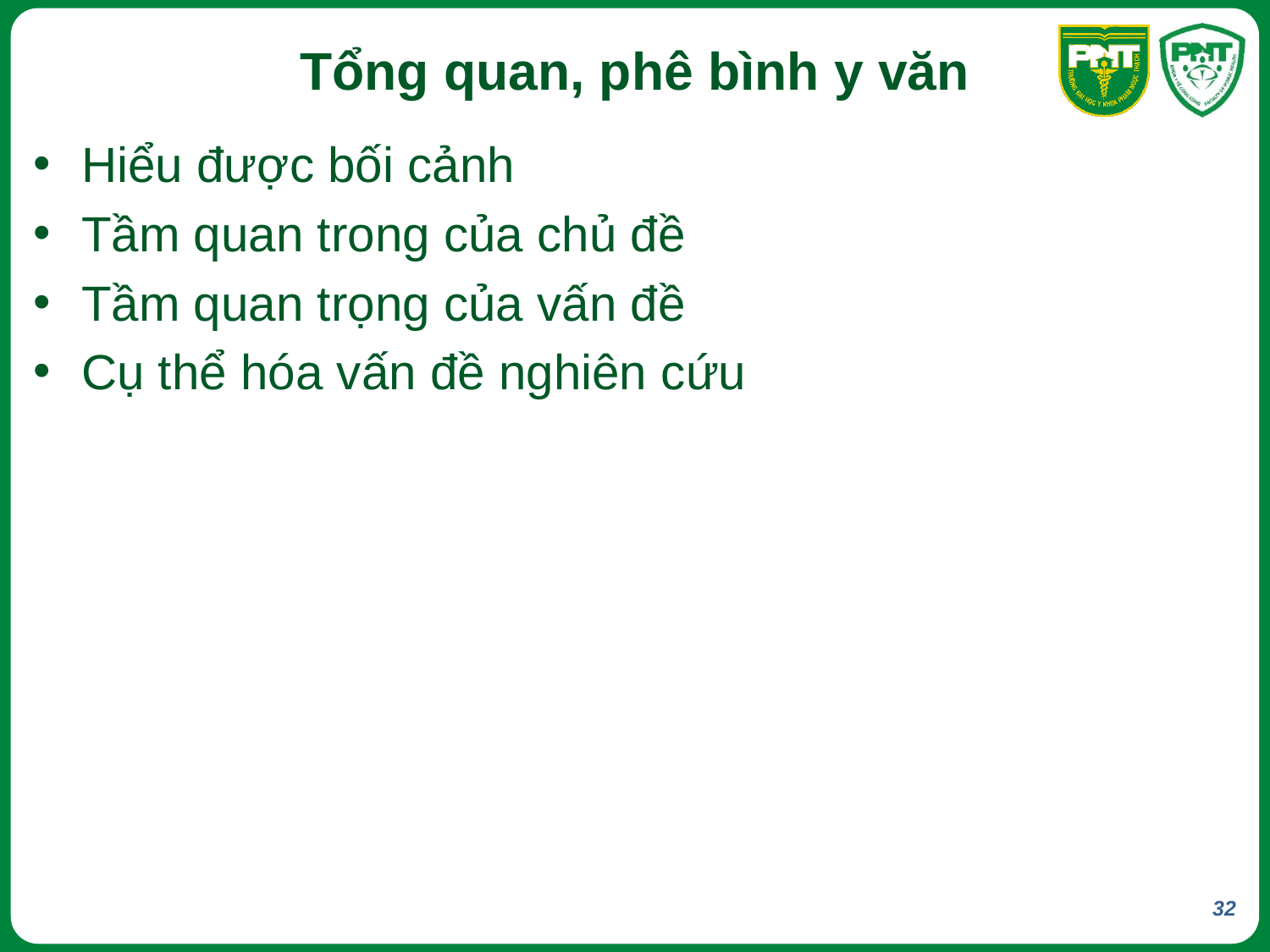

# Tổng quan, phê bình y văn
Hiểu được bối cảnh
Tầm quan trong của chủ đề
Tầm quan trọng của vấn đề
Cụ thể hóa vấn đề nghiên cứu

32